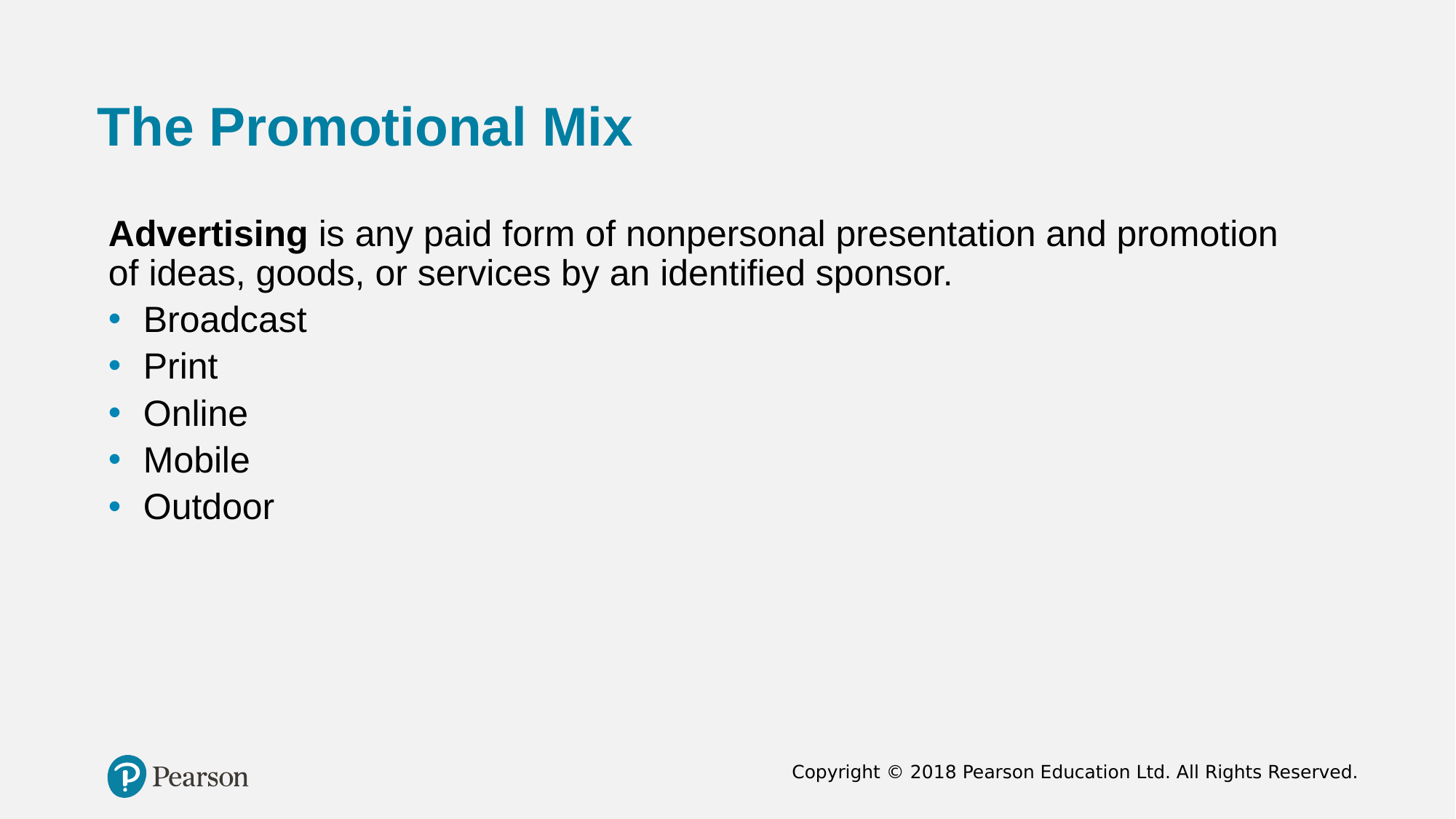

# The Promotional Mix
Advertising is any paid form of nonpersonal presentation and promotion of ideas, goods, or services by an identified sponsor.
Broadcast
Print
Online
Mobile
Outdoor